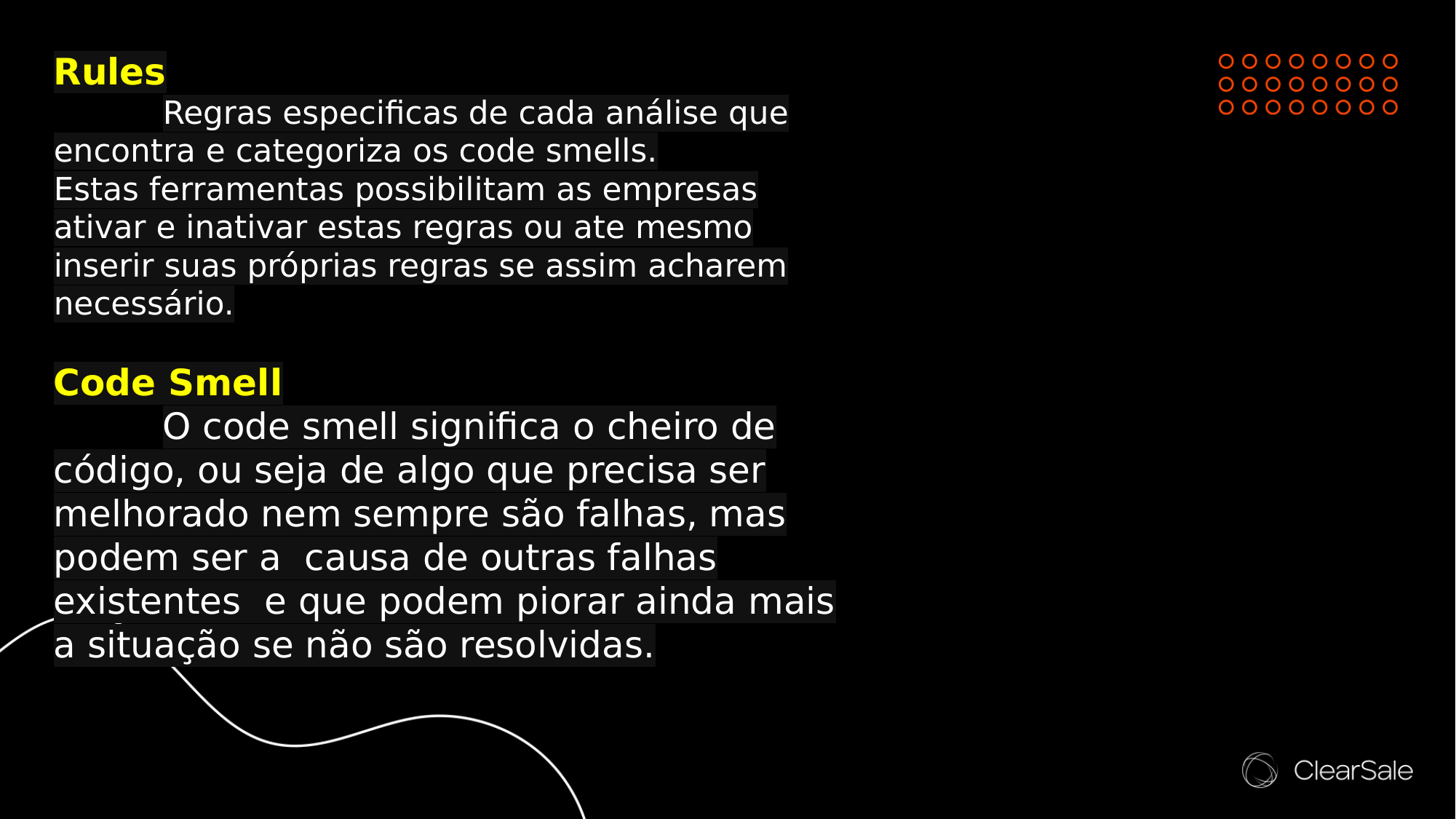

Rules
	Regras especificas de cada análise que encontra e categoriza os code smells.
Estas ferramentas possibilitam as empresas ativar e inativar estas regras ou ate mesmo inserir suas próprias regras se assim acharem necessário.

Code Smell
	O code smell significa o cheiro de código, ou seja de algo que precisa ser melhorado nem sempre são falhas, mas podem ser a  causa de outras falhas existentes  e que podem piorar ainda mais a situação se não são resolvidas.